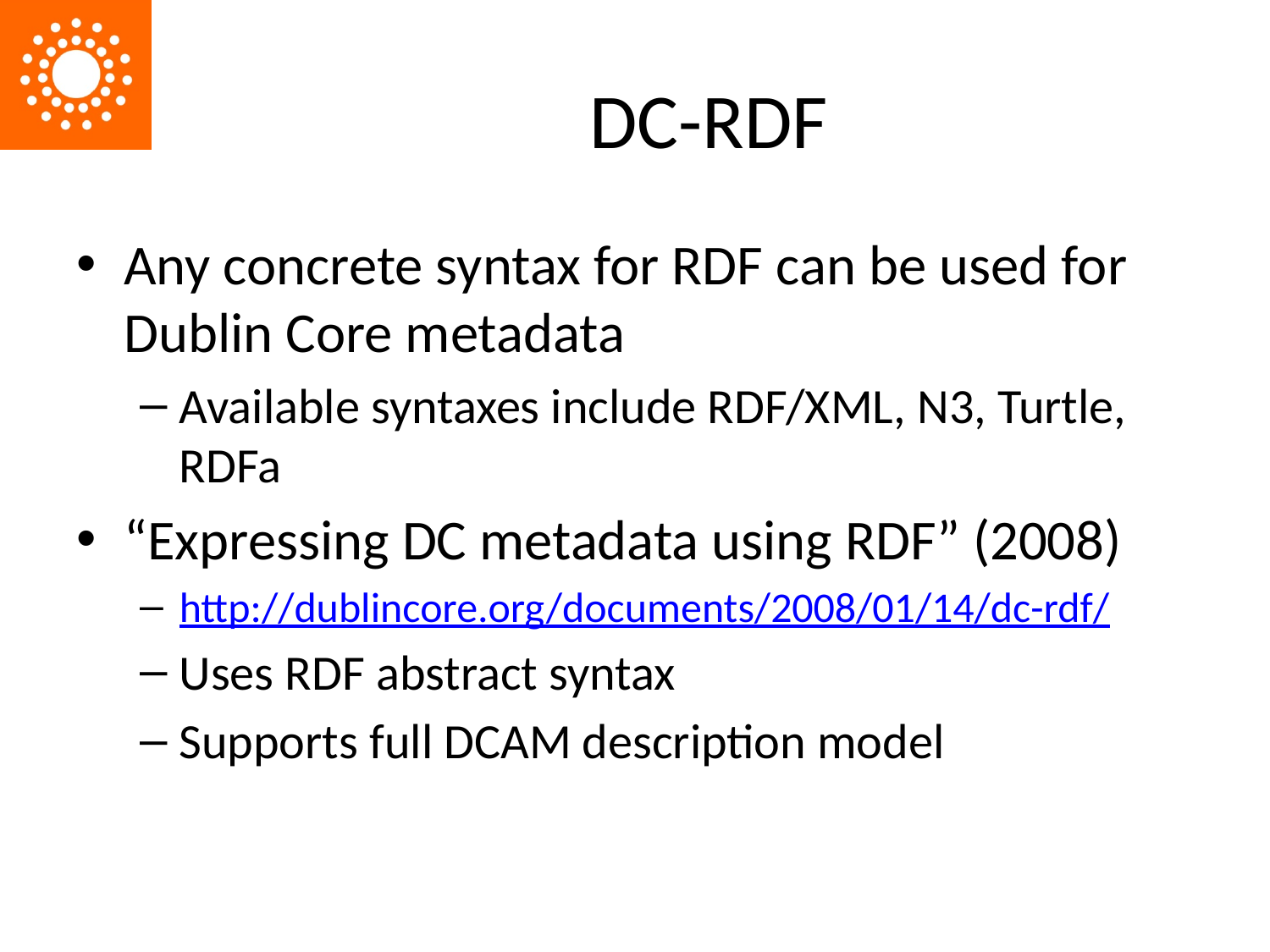

# DC-RDF
Any concrete syntax for RDF can be used for Dublin Core metadata
Available syntaxes include RDF/XML, N3, Turtle, RDFa
“Expressing DC metadata using RDF” (2008)
http://dublincore.org/documents/2008/01/14/dc-rdf/
Uses RDF abstract syntax
Supports full DCAM description model